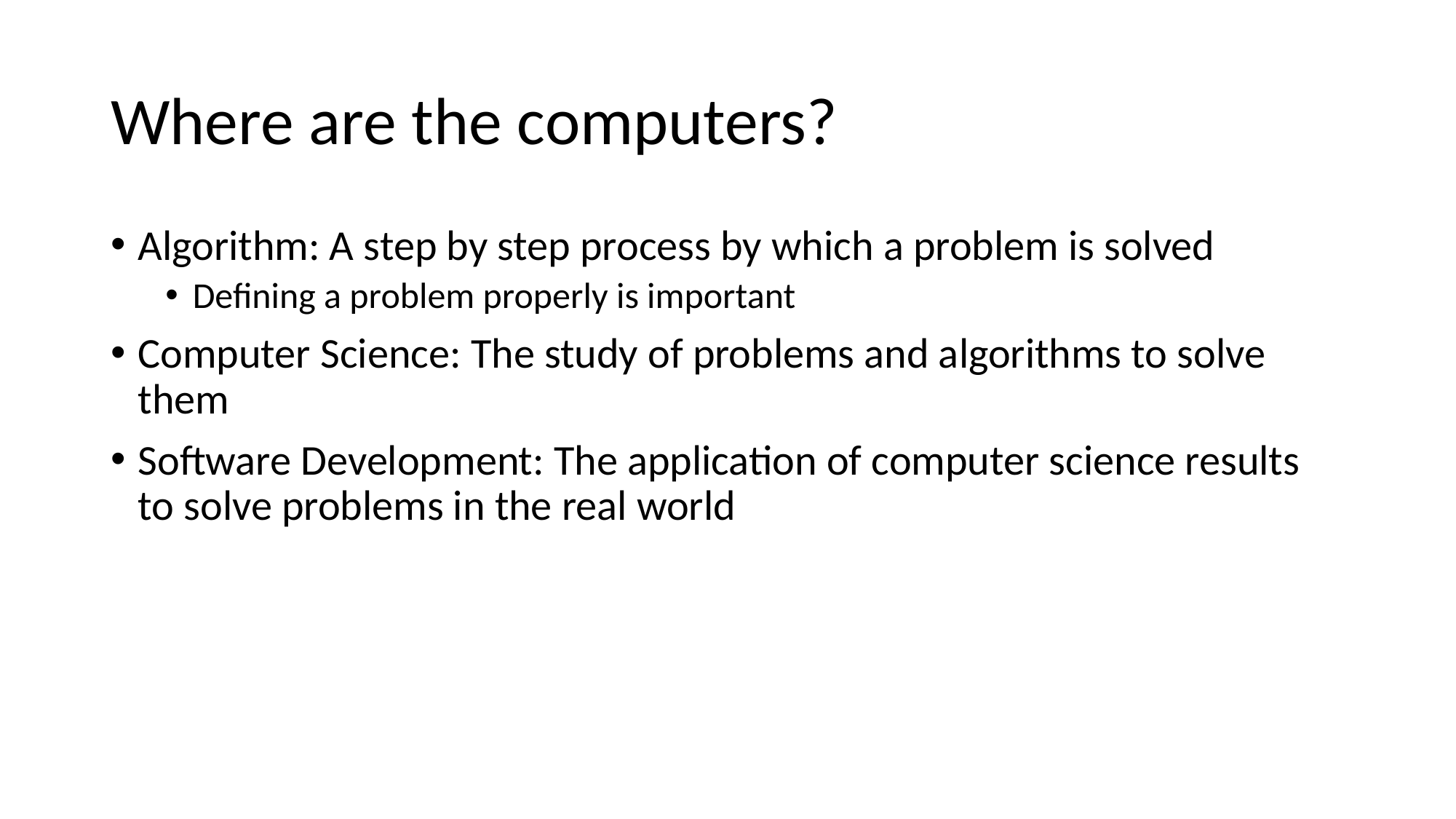

# Where are the computers?
Algorithm: A step by step process by which a problem is solved
Defining a problem properly is important
Computer Science: The study of problems and algorithms to solve them
Software Development: The application of computer science results to solve problems in the real world